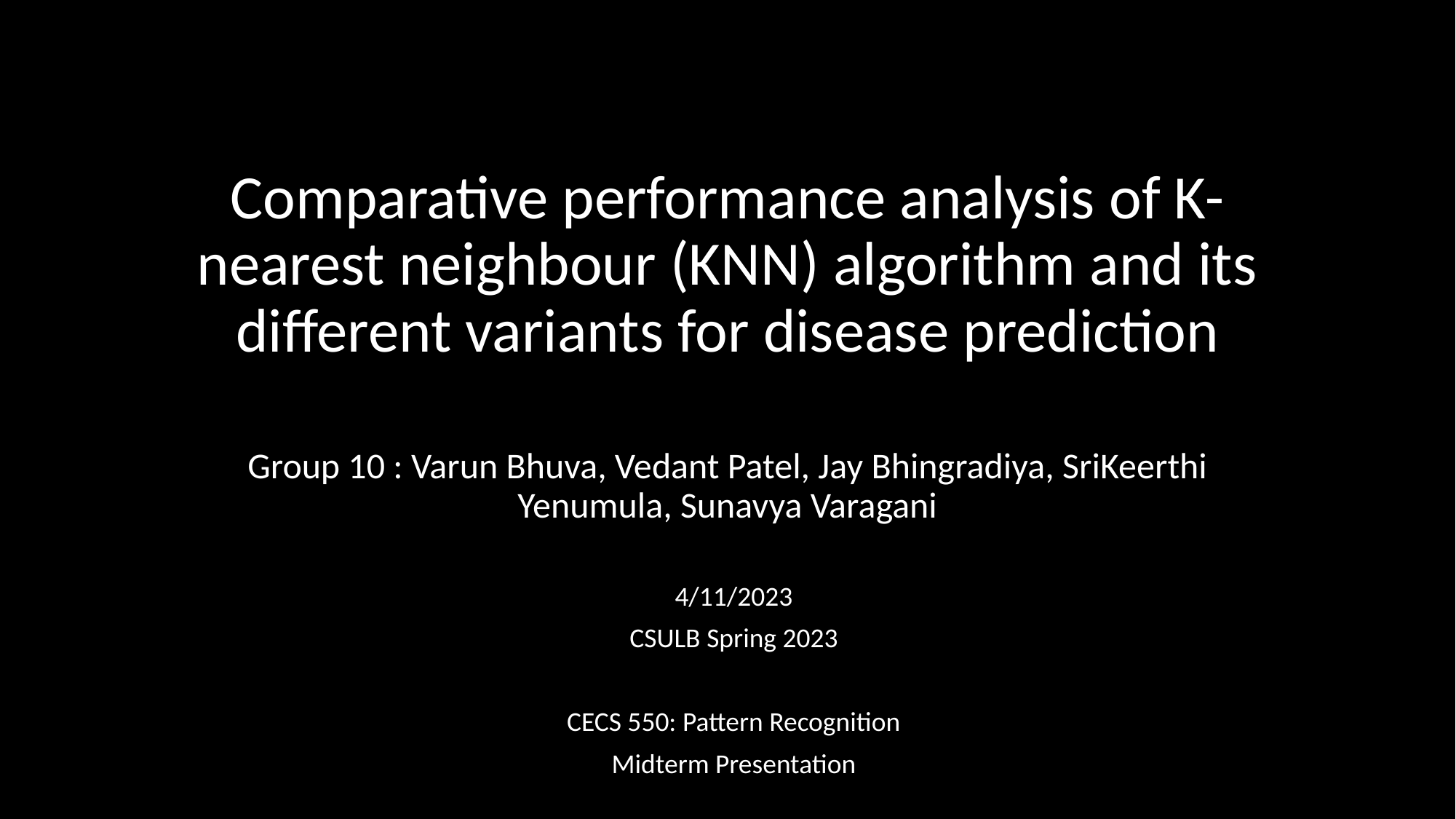

# Comparative performance analysis of K-nearest neighbour (KNN) algorithm and its different variants for disease prediction
Group 10 : Varun Bhuva, Vedant Patel, Jay Bhingradiya, SriKeerthi Yenumula, Sunavya Varagani
4/11/2023
CSULB Spring 2023

CECS 550: Pattern Recognition
Midterm Presentation